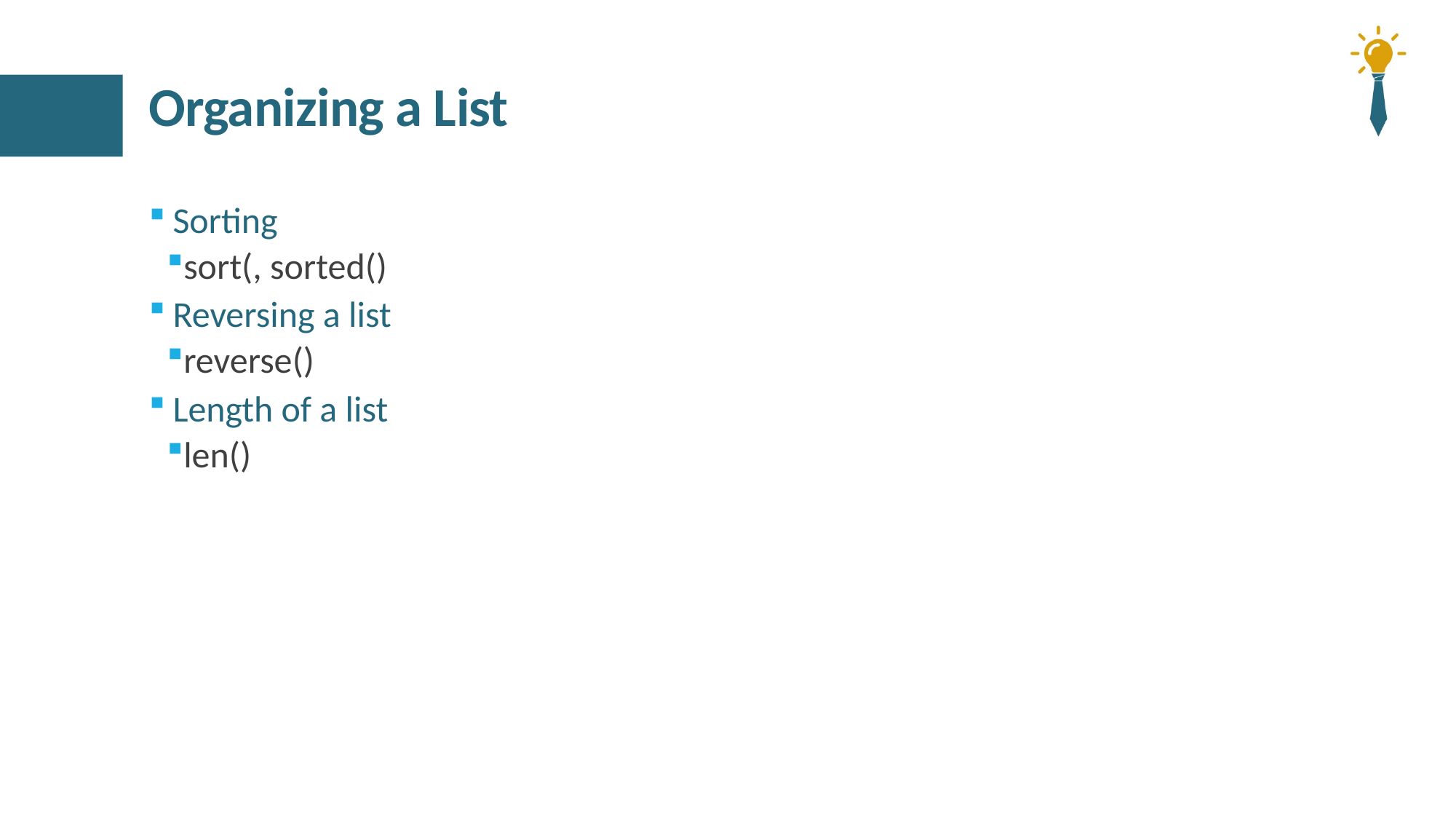

# Organizing a List
Sorting
sort(, sorted()
Reversing a list
reverse()
Length of a list
len()